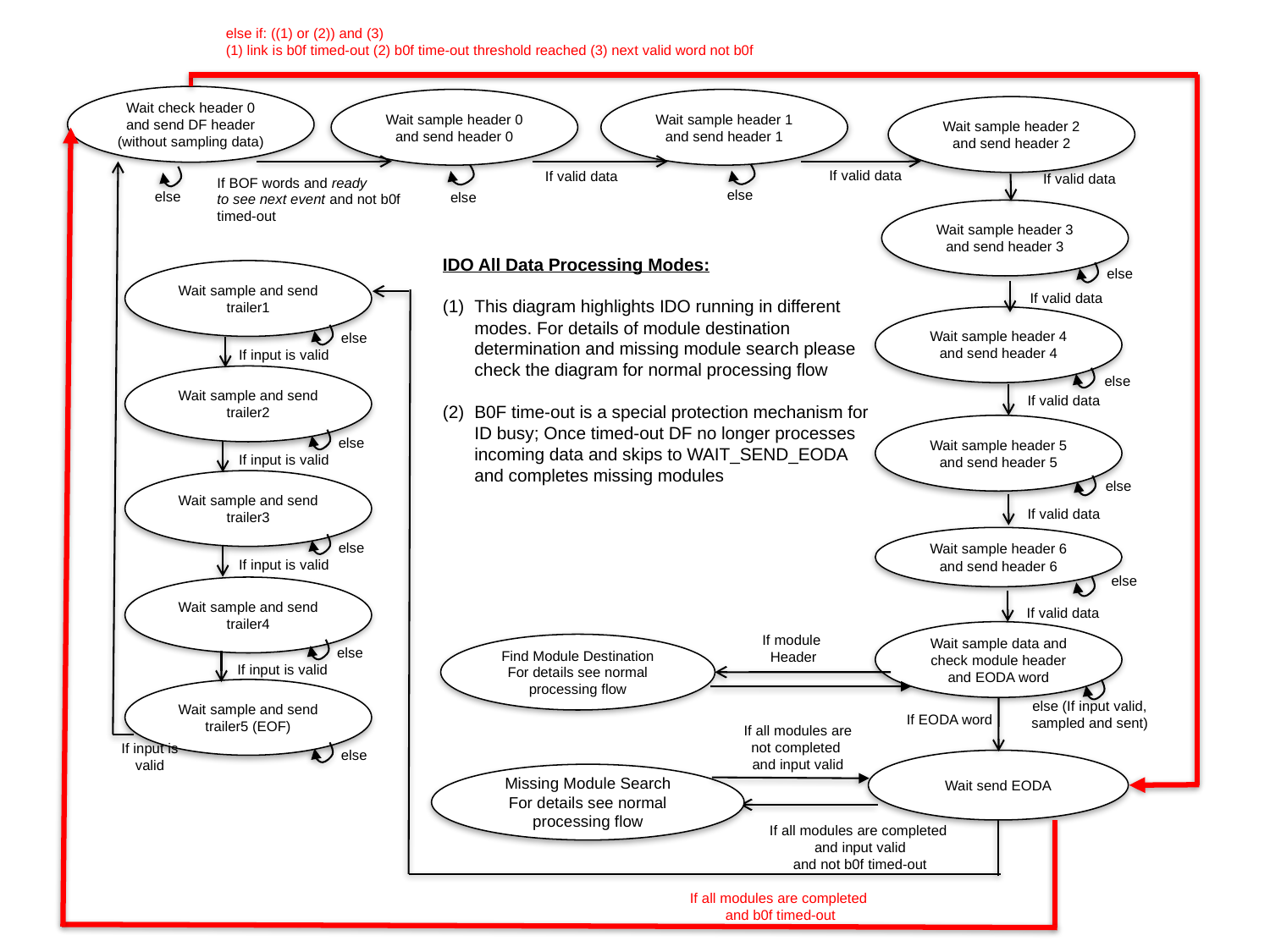

else if: ((1) or (2)) and (3)
(1) link is b0f timed-out (2) b0f time-out threshold reached (3) next valid word not b0f
Wait check header 0
and send DF header
(without sampling data)
Wait sample header 0
and send header 0
Wait sample header 1
and send header 1
Wait sample header 2
and send header 2

If valid data
If valid data
If valid data
If BOF words and ready
to see next event and not b0f timed-out
else
else
else
Wait sample header 3
and send header 3
IDO All Data Processing Modes:

This diagram highlights IDO running in different modes. For details of module destination determination and missing module search please check the diagram for normal processing flow

B0F time-out is a special protection mechanism for ID busy; Once timed-out DF no longer processes incoming data and skips to WAIT_SEND_EODA and completes missing modules
Wait sample and send trailer1

else
If valid data
Wait sample header 4
and send header 4

else
If input is valid
Wait sample and send trailer2

else
If valid data
Wait sample header 5
and send header 5

else
If input is valid
Wait sample and send trailer3

else
If valid data
Wait sample header 6
and send header 6

else
If input is valid
else

Wait sample and send trailer4
If valid data
Wait sample data and check module header and EODA word
If module
Header
Find Module Destination
For details see normal processing flow

else
If input is valid
Wait sample and send trailer5 (EOF)

else (If input valid, sampled and sent)
If EODA word
If all modules are not completed
and input valid
If input is valid

else
Wait send EODA
Missing Module Search
For details see normal processing flow
If all modules are completed
and input valid
and not b0f timed-out
If all modules are completed
and b0f timed-out